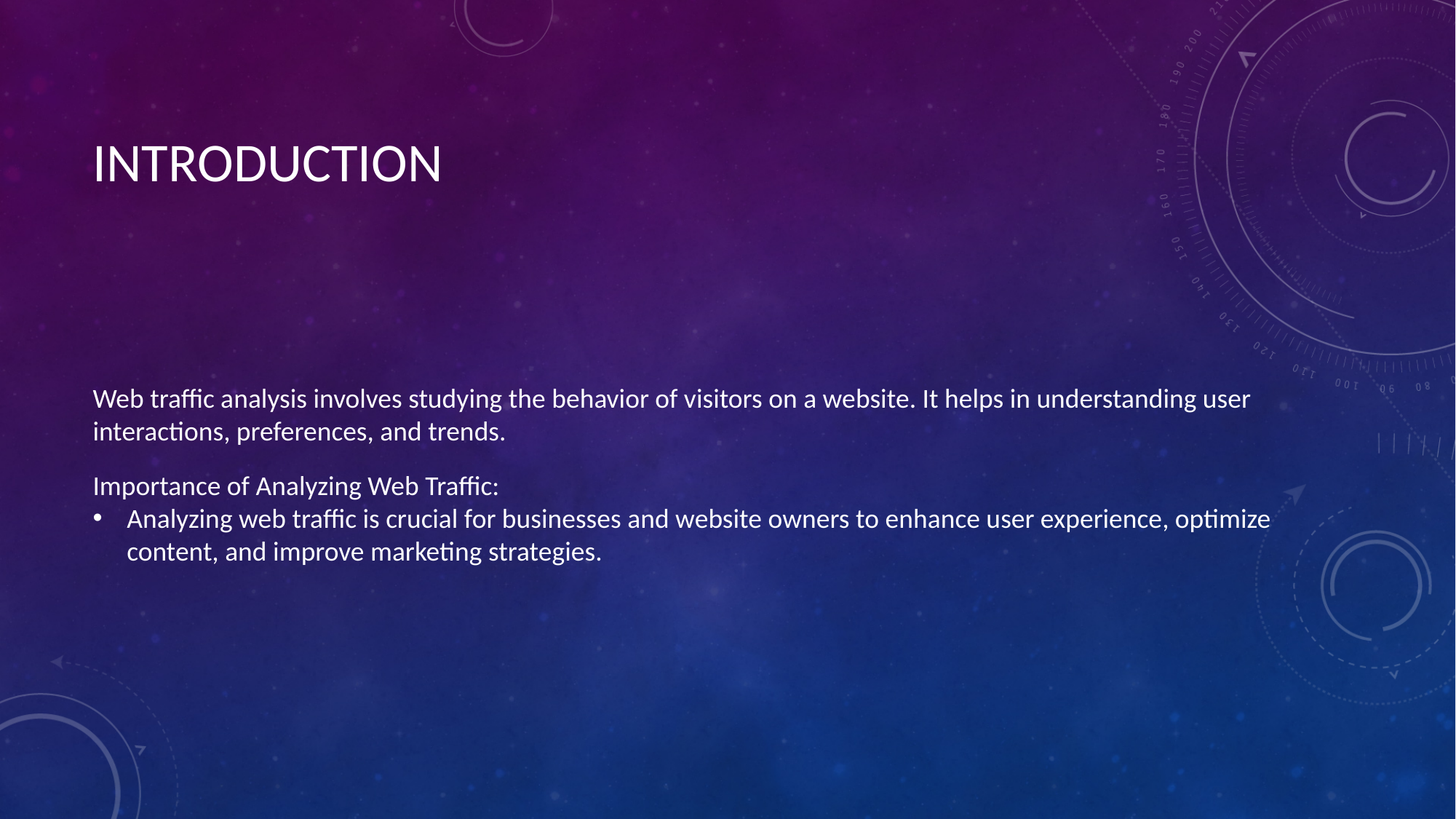

# INTRODUCTION
Web traffic analysis involves studying the behavior of visitors on a website. It helps in understanding user interactions, preferences, and trends.
Importance of Analyzing Web Traffic:
Analyzing web traffic is crucial for businesses and website owners to enhance user experience, optimize content, and improve marketing strategies.